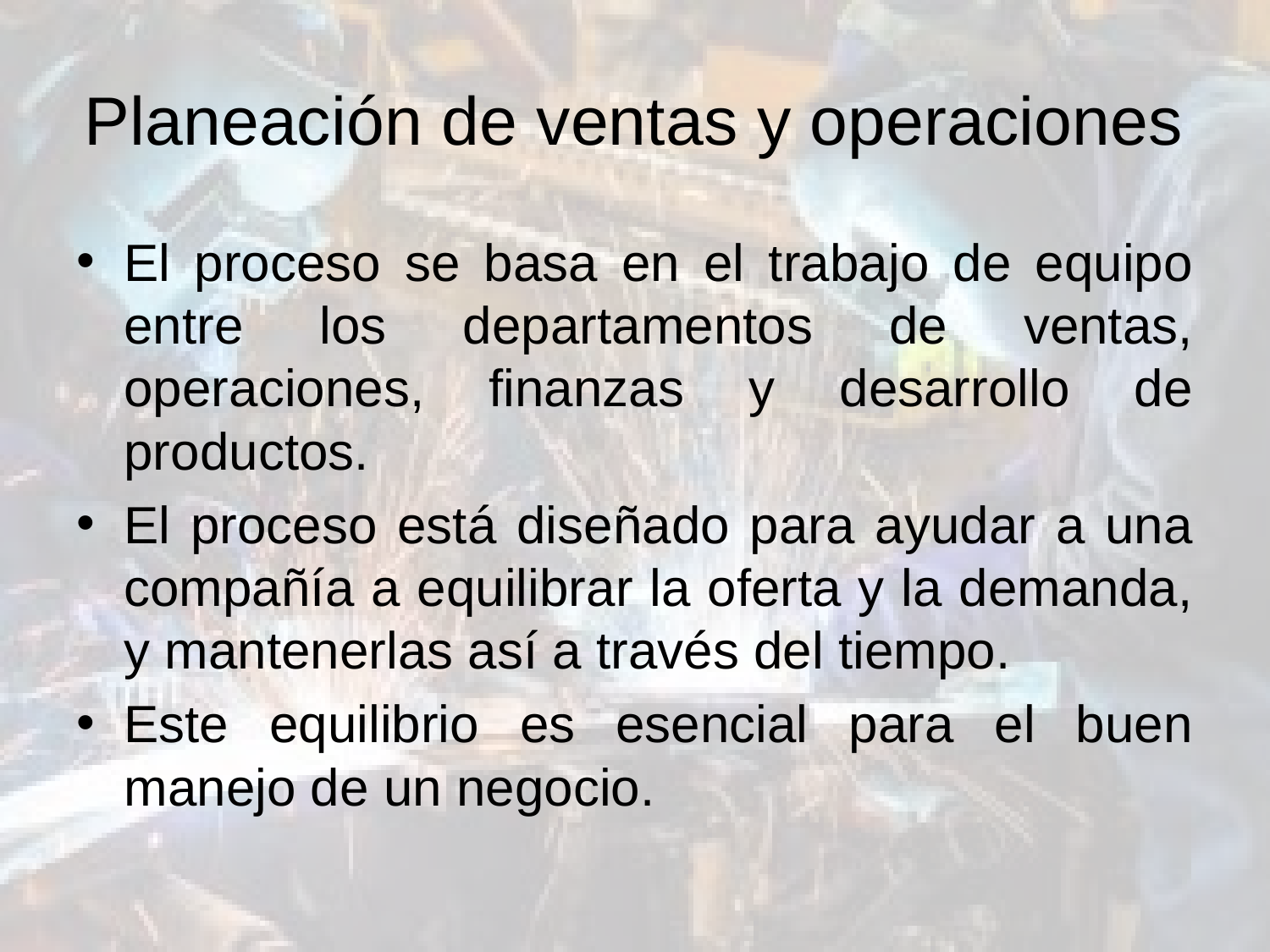

# Planeación de ventas y operaciones
El proceso se basa en el trabajo de equipo entre los departamentos de ventas, operaciones, finanzas y desarrollo de productos.
El proceso está diseñado para ayudar a una compañía a equilibrar la oferta y la demanda, y mantenerlas así a través del tiempo.
Este equilibrio es esencial para el buen manejo de un negocio.